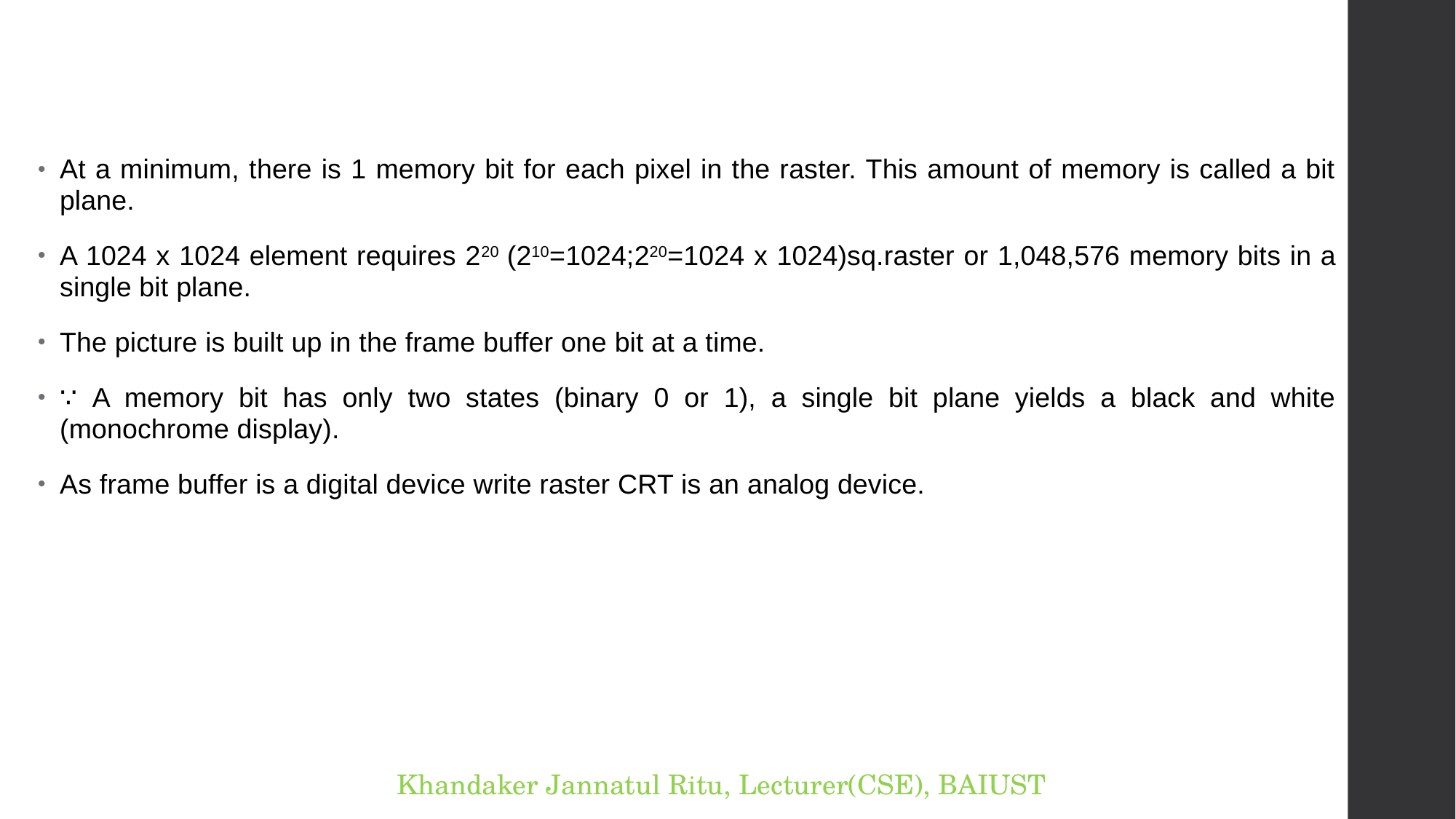

#
At a minimum, there is 1 memory bit for each pixel in the raster. This amount of memory is called a bit plane.
A 1024 x 1024 element requires 220 (210=1024;220=1024 x 1024)sq.raster or 1,048,576 memory bits in a single bit plane.
The picture is built up in the frame buffer one bit at a time.
∵ A memory bit has only two states (binary 0 or 1), a single bit plane yields a black and white (monochrome display).
As frame buffer is a digital device write raster CRT is an analog device.

Khandaker Jannatul Ritu, Lecturer(CSE), BAIUST